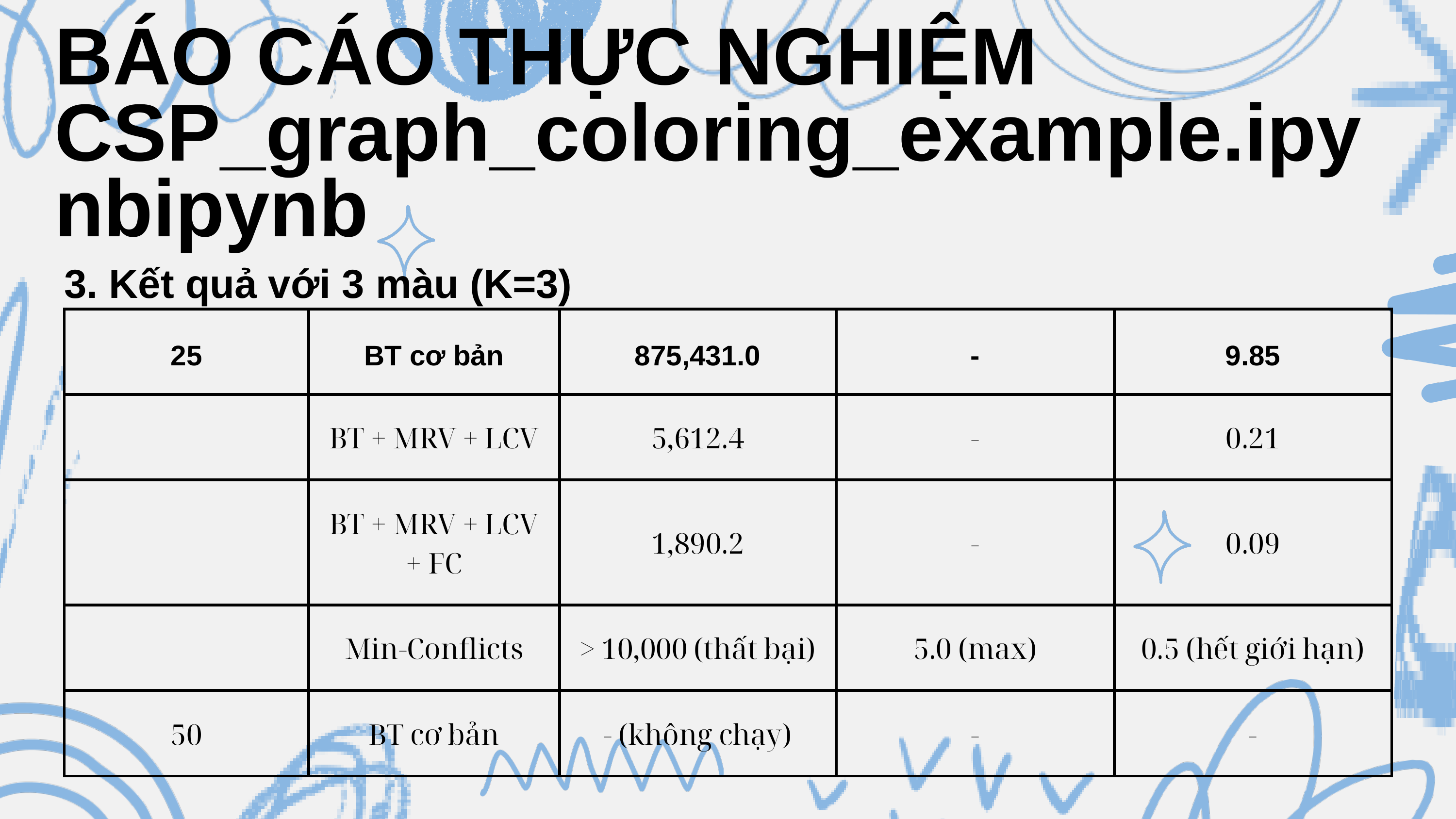

BÁO CÁO THỰC NGHIỆM
CSP_graph_coloring_example.ipynbipynb

3. Kết quả với 3 màu (K=3)

| 25 | BT cơ bản | 875,431.0 | - | 9.85 |
| --- | --- | --- | --- | --- |
|  | BT + MRV + LCV | 5,612.4 | - | 0.21 |
|  | BT + MRV + LCV + FC | 1,890.2 | - | 0.09 |
|  | Min-Conflicts | > 10,000 (thất bại) | 5.0 (max) | 0.5 (hết giới hạn) |
| 50 | BT cơ bản | - (không chạy) | - | - |